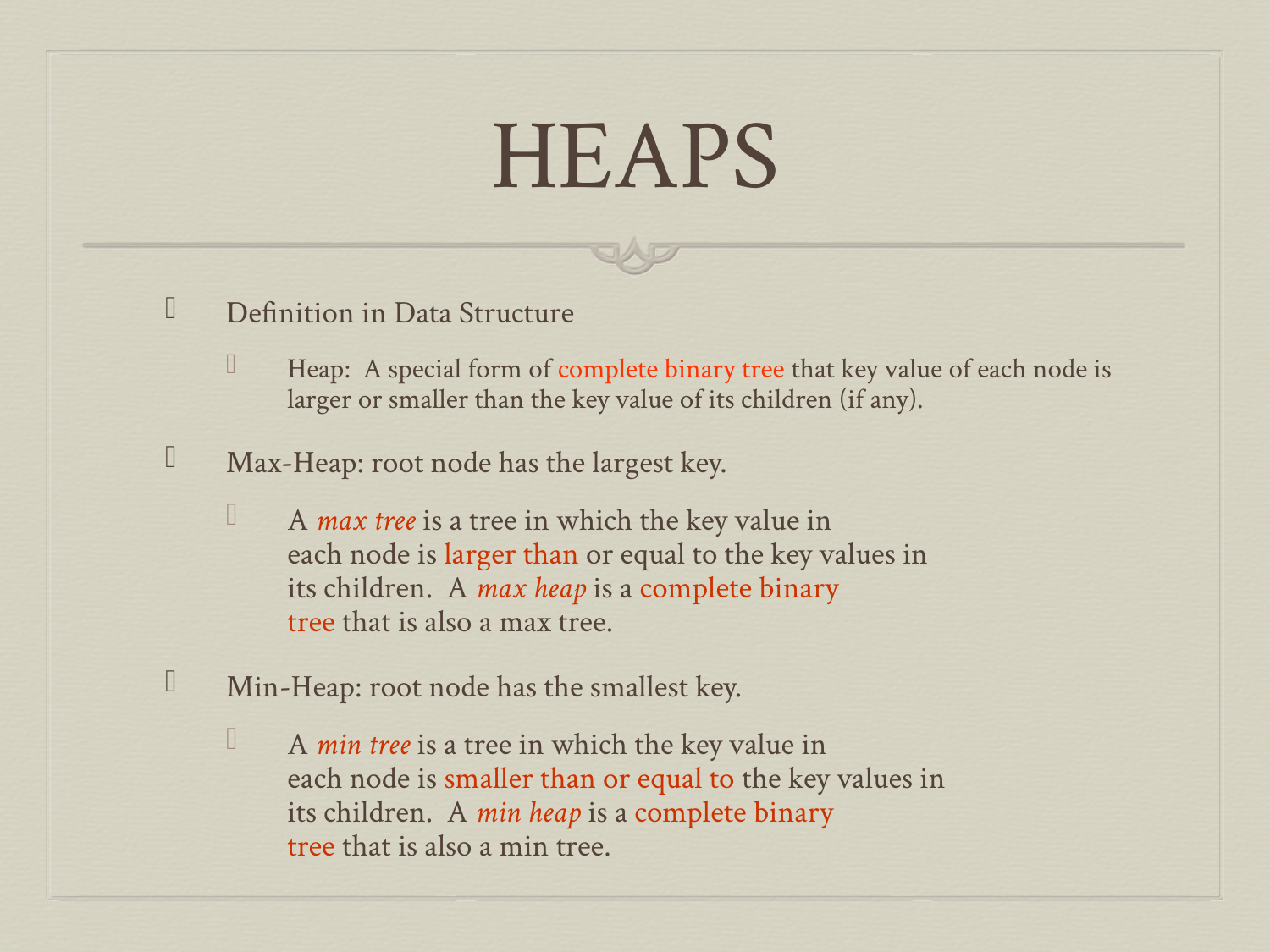

# HEAPS
Definition in Data Structure
Heap:  A special form of complete binary tree that key value of each node is larger or smaller than the key value of its children (if any).
Max-Heap: root node has the largest key.
A max tree is a tree in which the key value in
each node is larger than or equal to the key values in
its children.  A max heap is a complete binary
tree that is also a max tree.
Min-Heap: root node has the smallest key.
A min tree is a tree in which the key value in
each node is smaller than or equal to the key values in
its children.  A min heap is a complete binary
tree that is also a min tree.